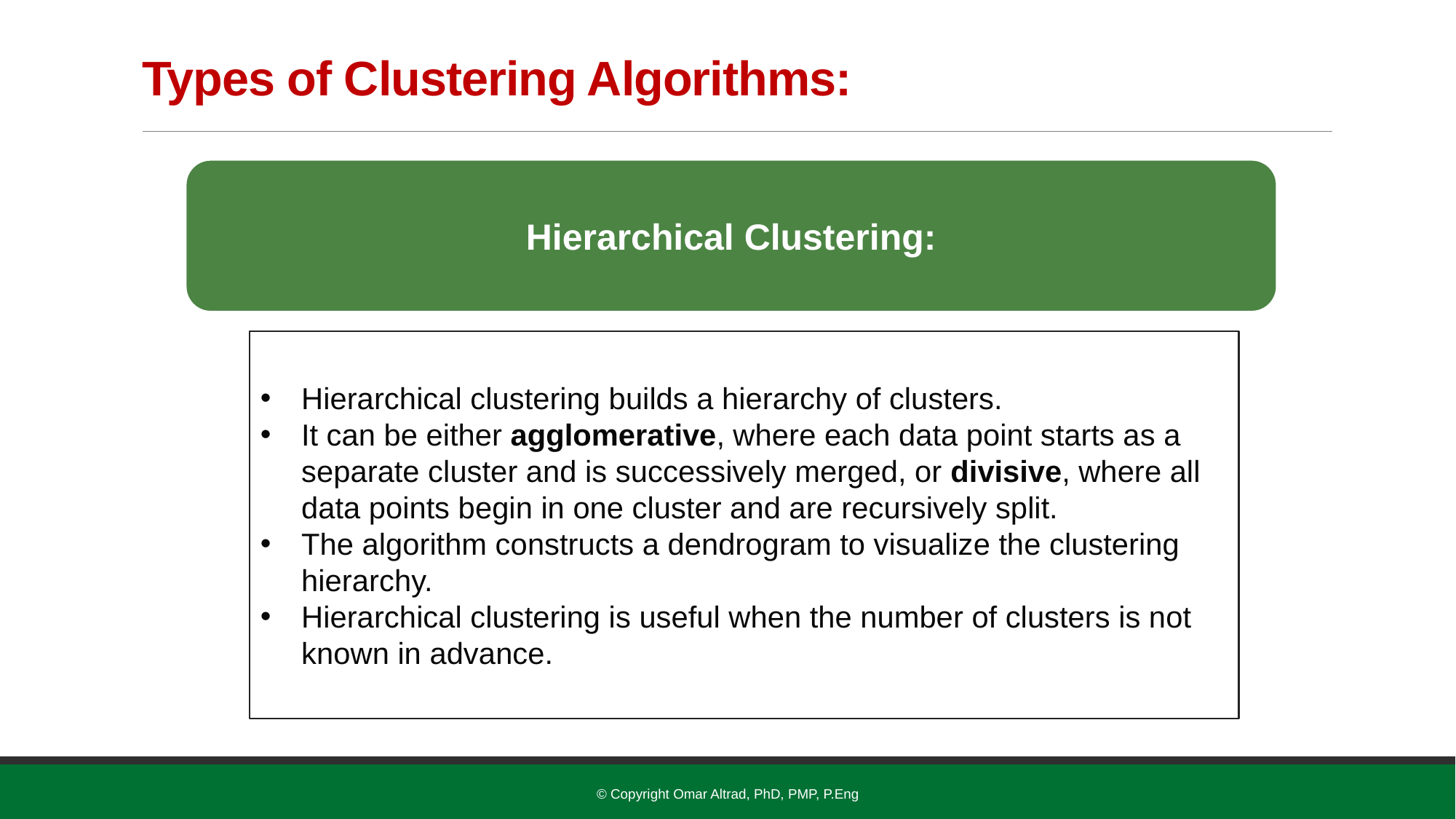

# Types of Clustering Algorithms:
Hierarchical Clustering:
Hierarchical clustering builds a hierarchy of clusters.
It can be either agglomerative, where each data point starts as a separate cluster and is successively merged, or divisive, where all data points begin in one cluster and are recursively split.
The algorithm constructs a dendrogram to visualize the clustering hierarchy.
Hierarchical clustering is useful when the number of clusters is not known in advance.
© Copyright Omar Altrad, PhD, PMP, P.Eng